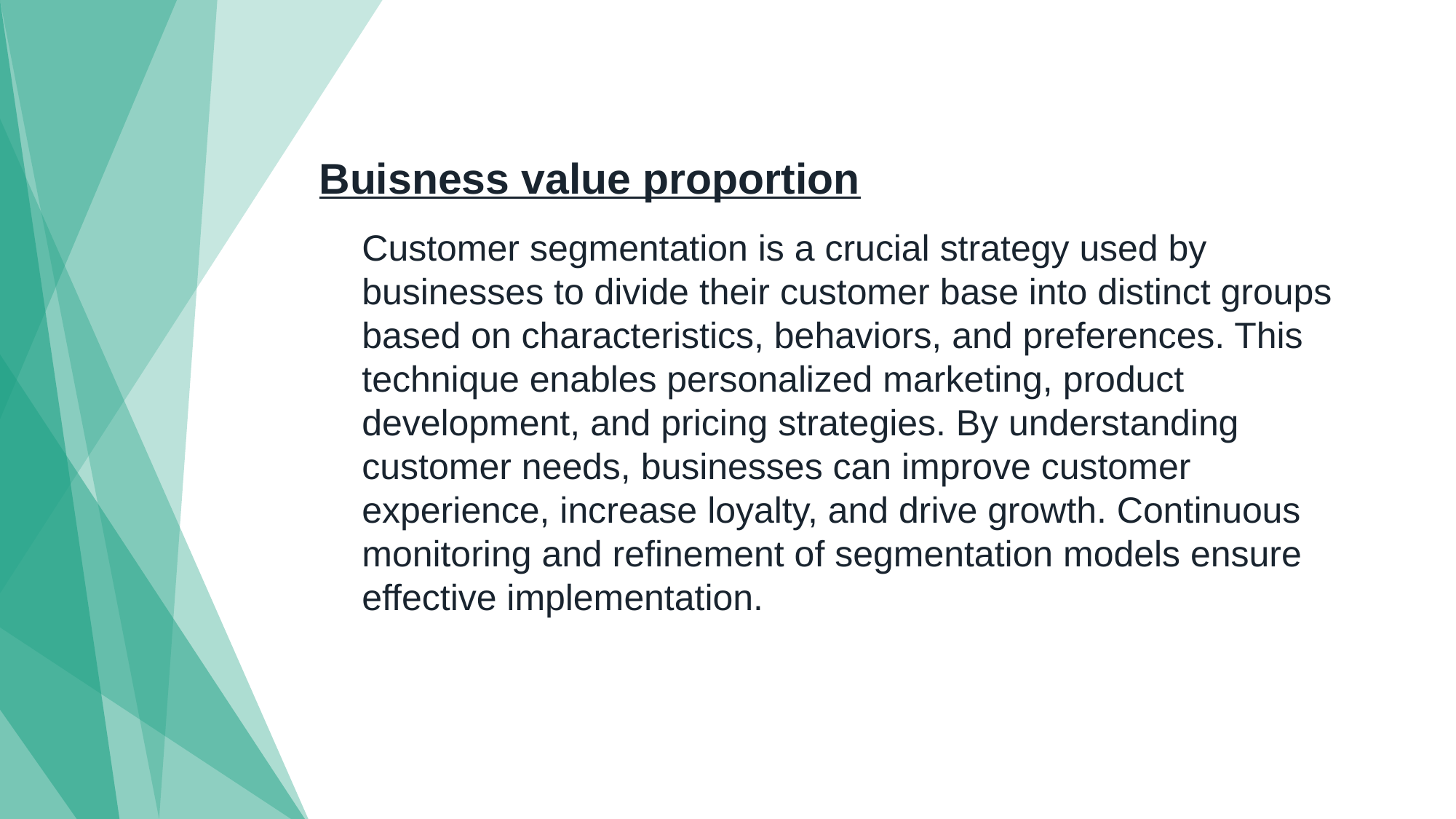

# Buisness value proportion
Customer segmentation is a crucial strategy used by businesses to divide their customer base into distinct groups based on characteristics, behaviors, and preferences. This technique enables personalized marketing, product development, and pricing strategies. By understanding customer needs, businesses can improve customer experience, increase loyalty, and drive growth. Continuous monitoring and refinement of segmentation models ensure effective implementation.